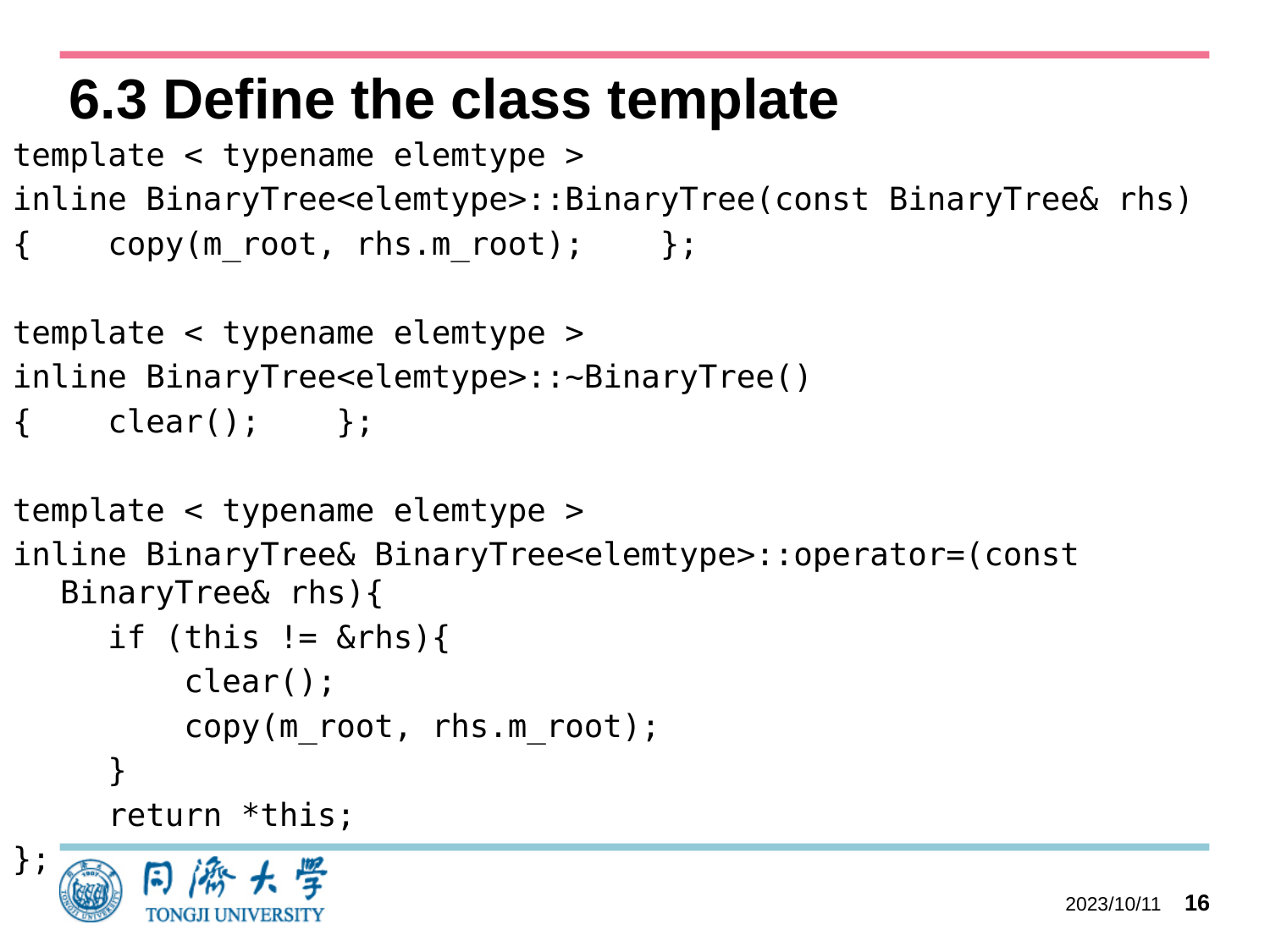

# 6.3 Define the class template
template < typename elemtype >
inline BinaryTree<elemtype>::BinaryTree(const BinaryTree& rhs)
{    copy(m_root, rhs.m_root);    };

template < typename elemtype >
inline BinaryTree<elemtype>::~BinaryTree()
{    clear();    };

template < typename elemtype >
inline BinaryTree& BinaryTree<elemtype>::operator=(const BinaryTree& rhs){
     if (this != &rhs){
         clear();
         copy(m_root, rhs.m_root);
     }
     return *this;
};
2023/10/11
16